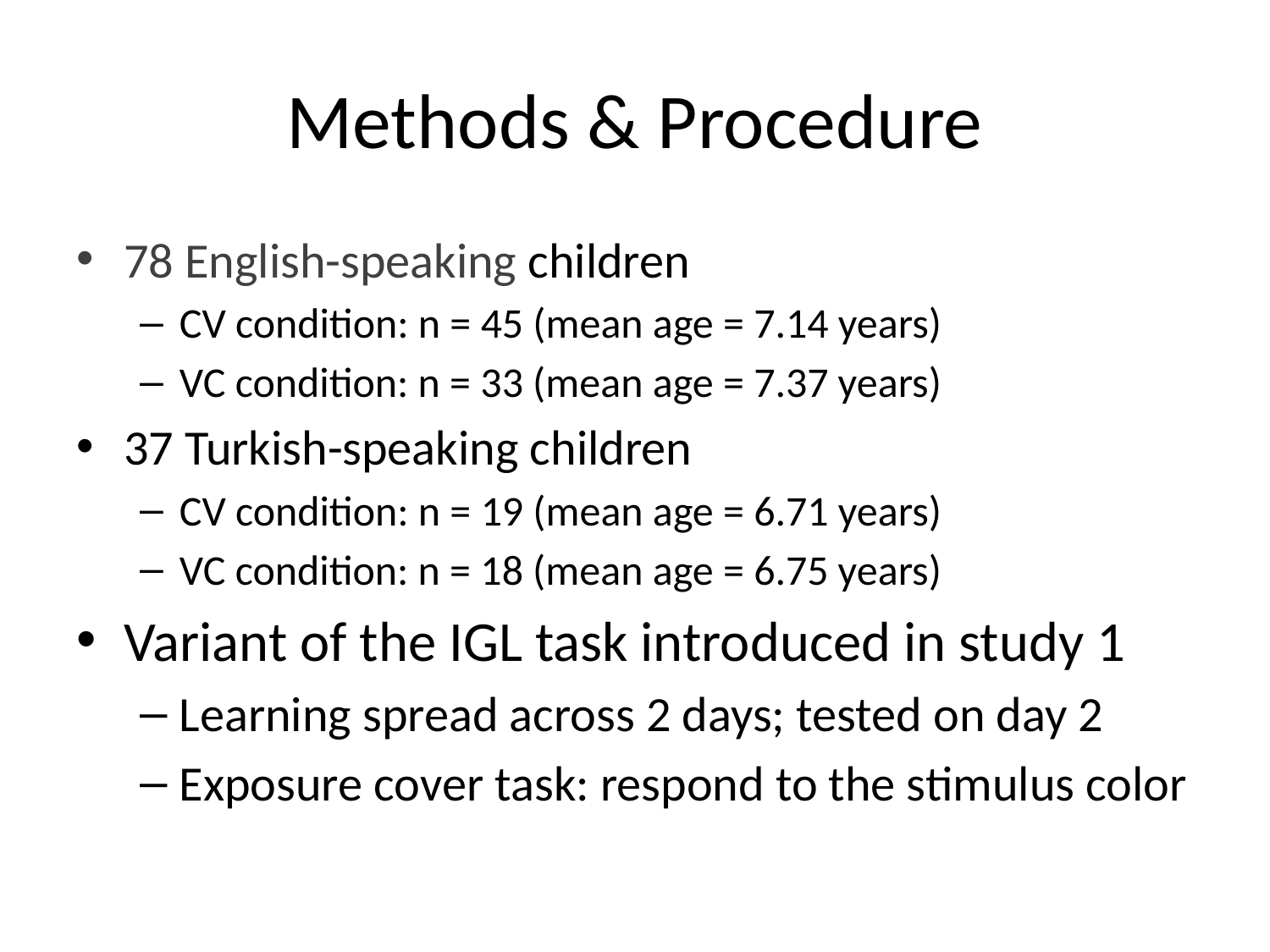

# Methods & Procedure
78 English-speaking children
CV condition: n = 45 (mean age = 7.14 years)
VC condition: n = 33 (mean age = 7.37 years)
37 Turkish-speaking children
CV condition: n = 19 (mean age = 6.71 years)
VC condition: n = 18 (mean age = 6.75 years)
Variant of the IGL task introduced in study 1
Learning spread across 2 days; tested on day 2
Exposure cover task: respond to the stimulus color